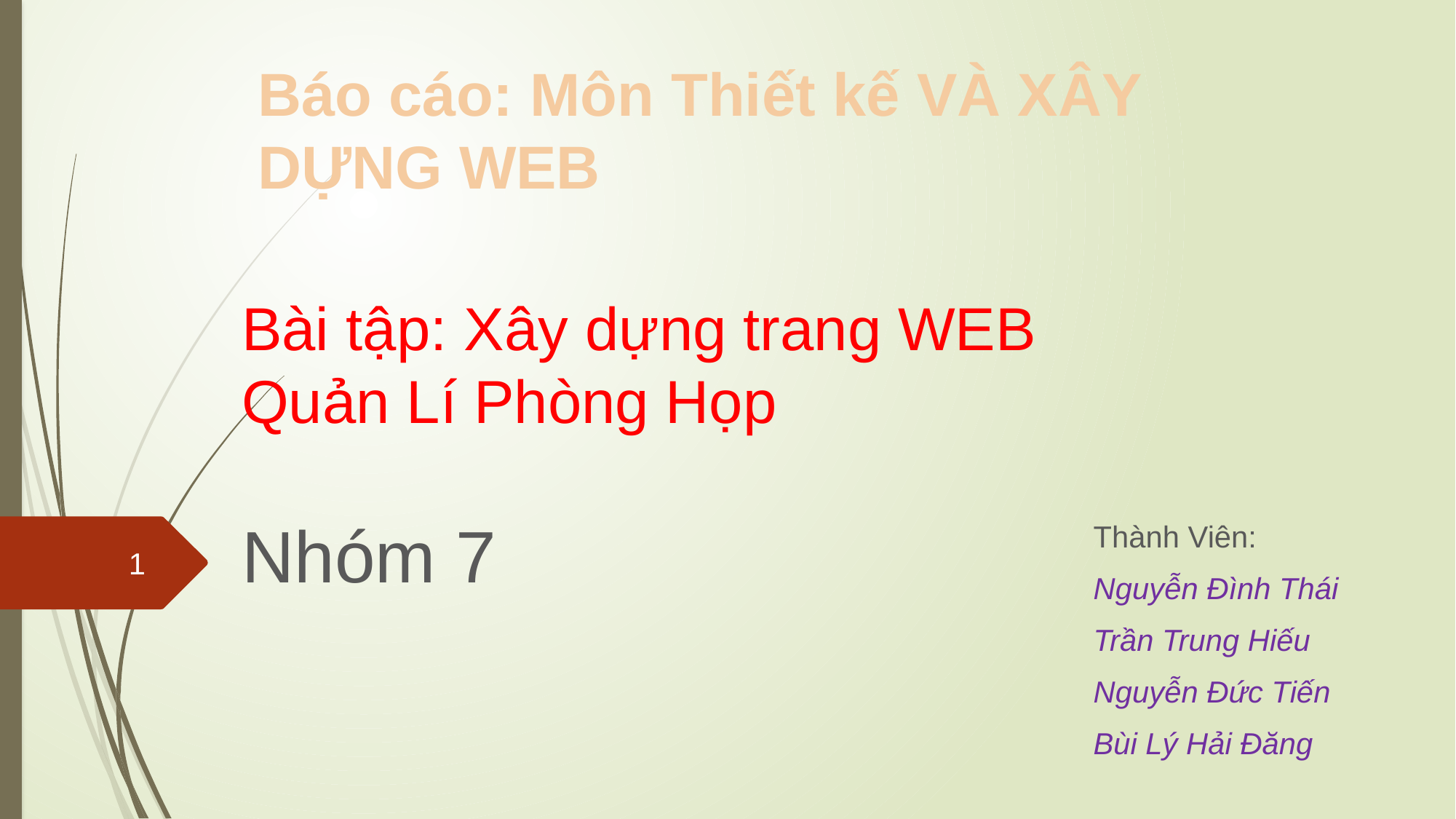

# Báo cáo: Môn Thiết kế VÀ XÂY DỰNG WEB

Bài tập: Xây dựng trang WEB
Quản Lí Phòng Họp

Nhóm 7

Thành Viên:
Nguyễn Đình Thái
Trần Trung Hiếu
Nguyễn Đức Tiến
Bùi Lý Hải Đăng
1